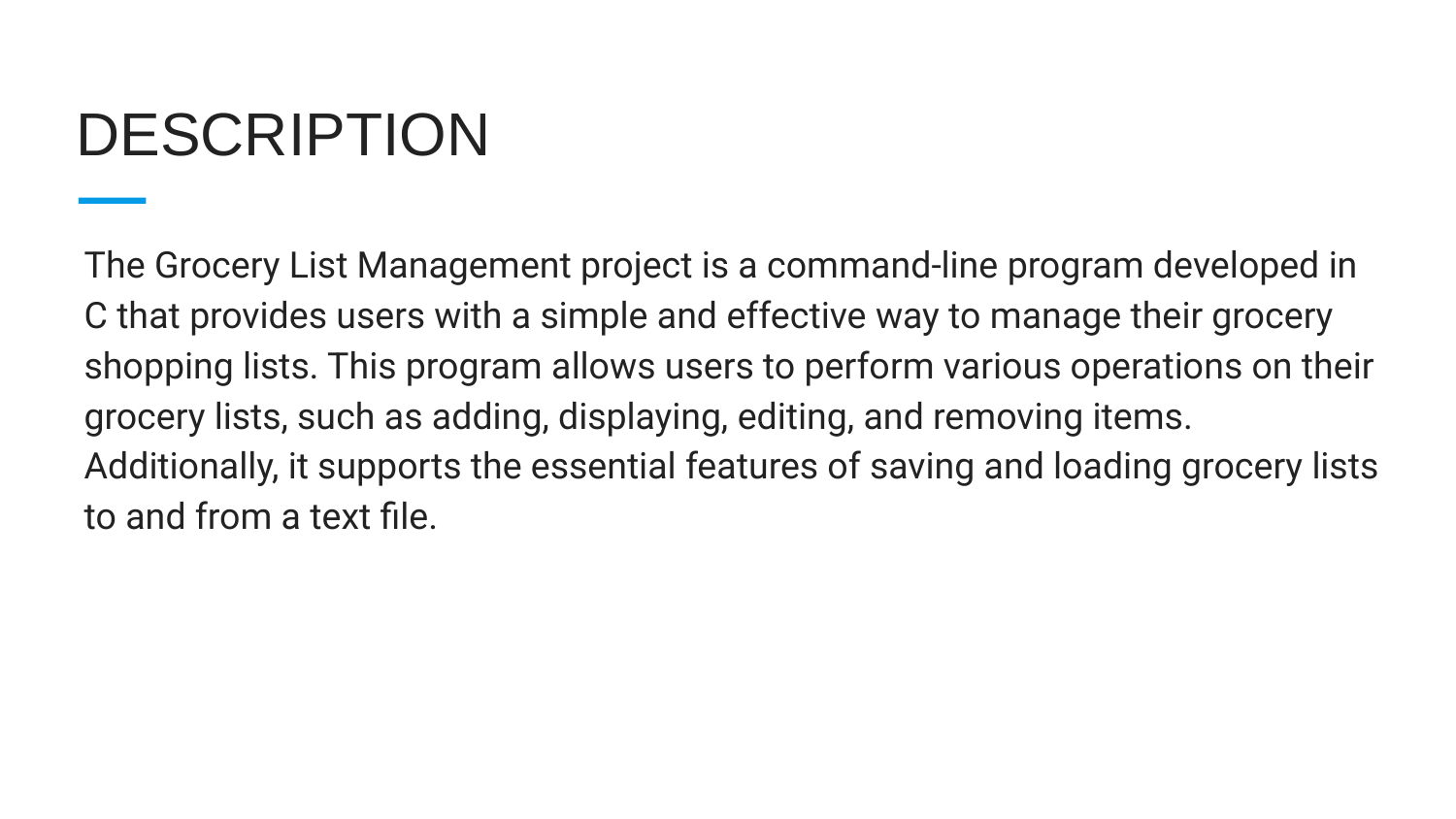

DESCRIPTION
The Grocery List Management project is a command-line program developed in C that provides users with a simple and effective way to manage their grocery shopping lists. This program allows users to perform various operations on their grocery lists, such as adding, displaying, editing, and removing items. Additionally, it supports the essential features of saving and loading grocery lists to and from a text file.